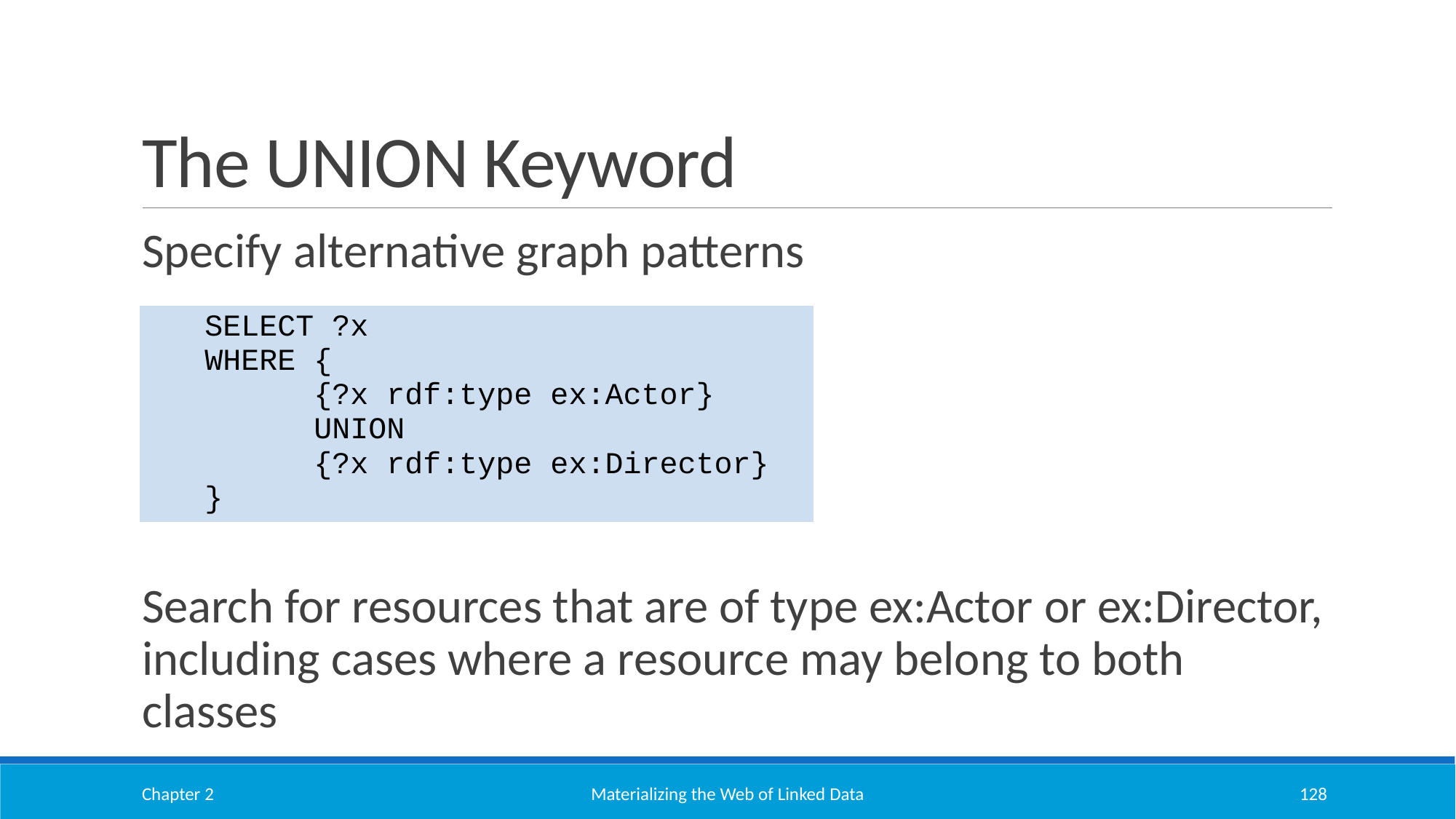

# The UNION Keyword
Specify alternative graph patterns

Search for resources that are of type ex:Actor or ex:Director, including cases where a resource may belong to both classes
| SELECT ?x WHERE { {?x rdf:type ex:Actor} UNION {?x rdf:type ex:Director} } |
| --- |
Chapter 2
Materializing the Web of Linked Data
128